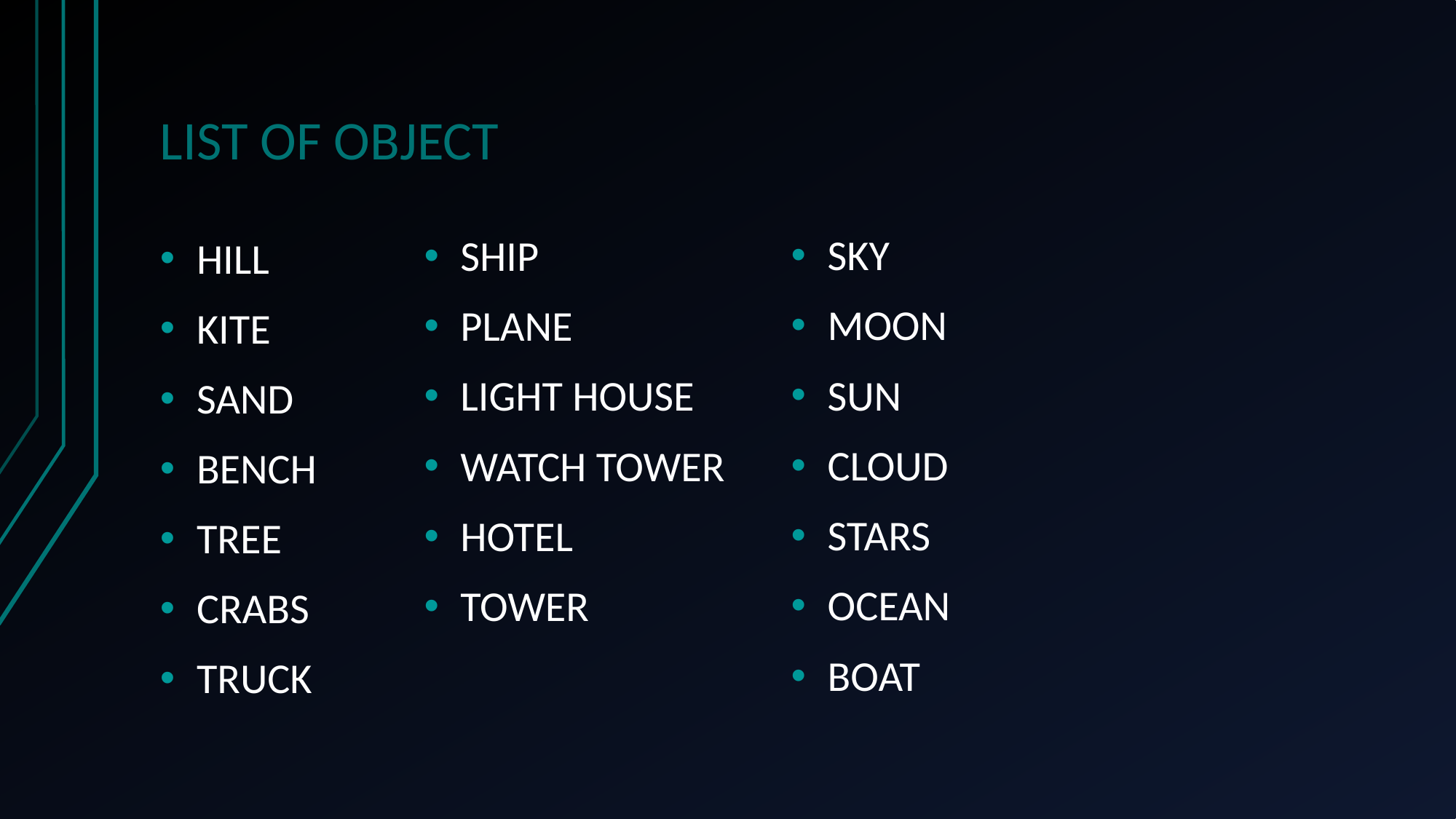

# LIST OF OBJECT
SKY
MOON
SUN
CLOUD
STARS
OCEAN
BOAT
SHIP
PLANE
LIGHT HOUSE
WATCH TOWER
HOTEL
TOWER

HILL
KITE
SAND
BENCH
TREE
CRABS
TRUCK